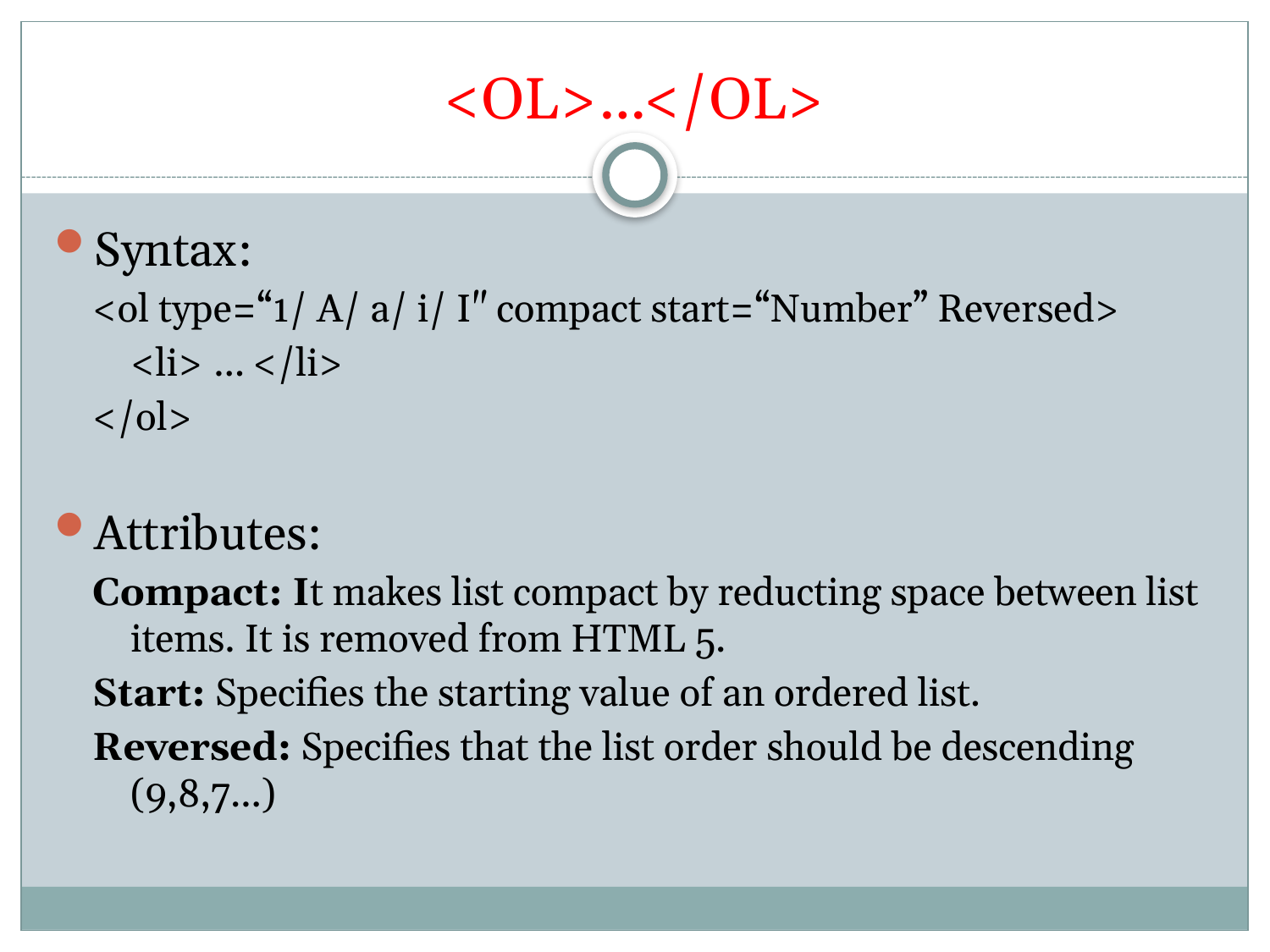

# <OL>…</OL>
Syntax:
<ol type=“1/ A/ a/ i/ I" compact start=“Number” Reversed>
	<li> … </li>
</ol>

Attributes:
Compact: It makes list compact by reducting space between list items. It is removed from HTML 5.
Start: Specifies the starting value of an ordered list.
Reversed: Specifies that the list order should be descending (9,8,7...)